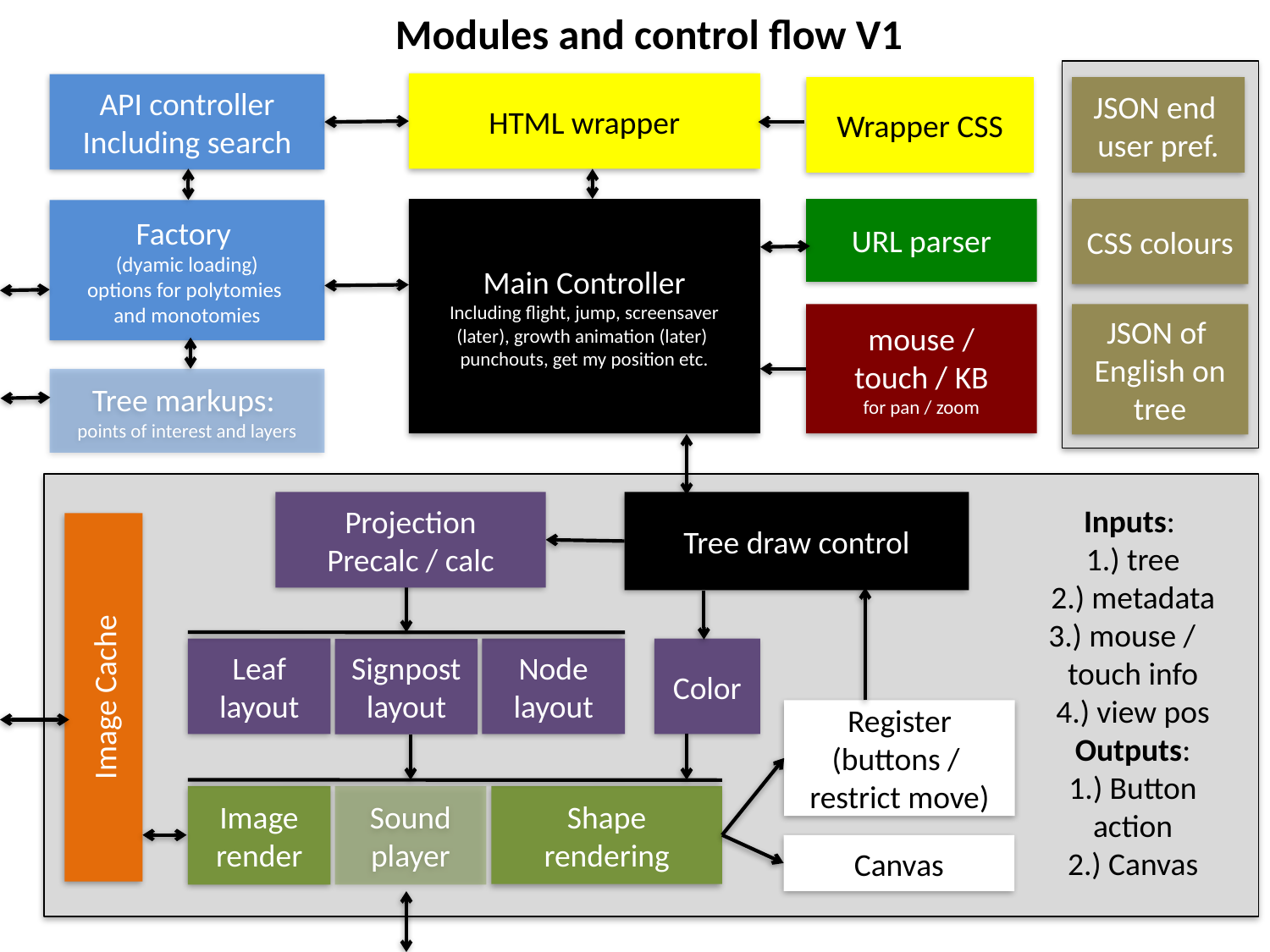

Modules and control flow V1

HTML wrapper
API controller
Including search
Wrapper CSS
JSON end
user pref.
CSS colours
URL parser
Main Controller
Including flight, jump, screensaver (later), growth animation (later)
punchouts, get my position etc.
Factory
(dyamic loading)
options for polytomies
and monotomies
mouse / touch / KB
for pan / zoom
JSON of
English on tree
Tree markups:
points of interest and layers

Projection
Precalc / calc
Tree draw control
Inputs:
1.) tree
2.) metadata
3.) mouse /    touch info
4.) view pos
Outputs:
1.) Button action
2.) Canvas
Leaf layout
Node layout
Color
Signpost layout
Image Cache
Register
(buttons /
restrict move)
Image render
Sound player
Shape rendering
Canvas